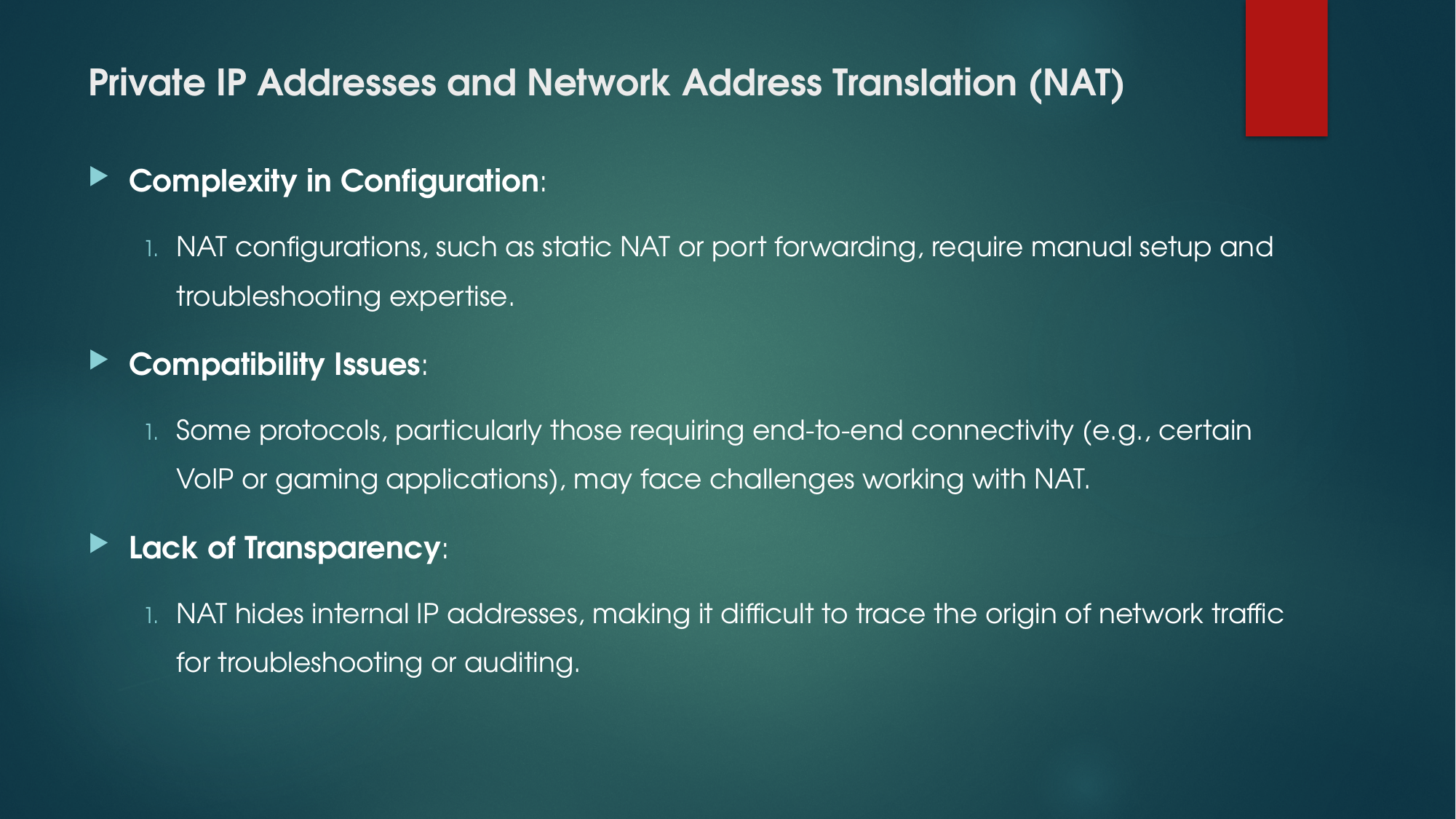

# Private IP Addresses and Network Address Translation (NAT)
Complexity in Configuration:
NAT configurations, such as static NAT or port forwarding, require manual setup and troubleshooting expertise.
Compatibility Issues:
Some protocols, particularly those requiring end-to-end connectivity (e.g., certain VoIP or gaming applications), may face challenges working with NAT.
Lack of Transparency:
NAT hides internal IP addresses, making it difficult to trace the origin of network traffic for troubleshooting or auditing.